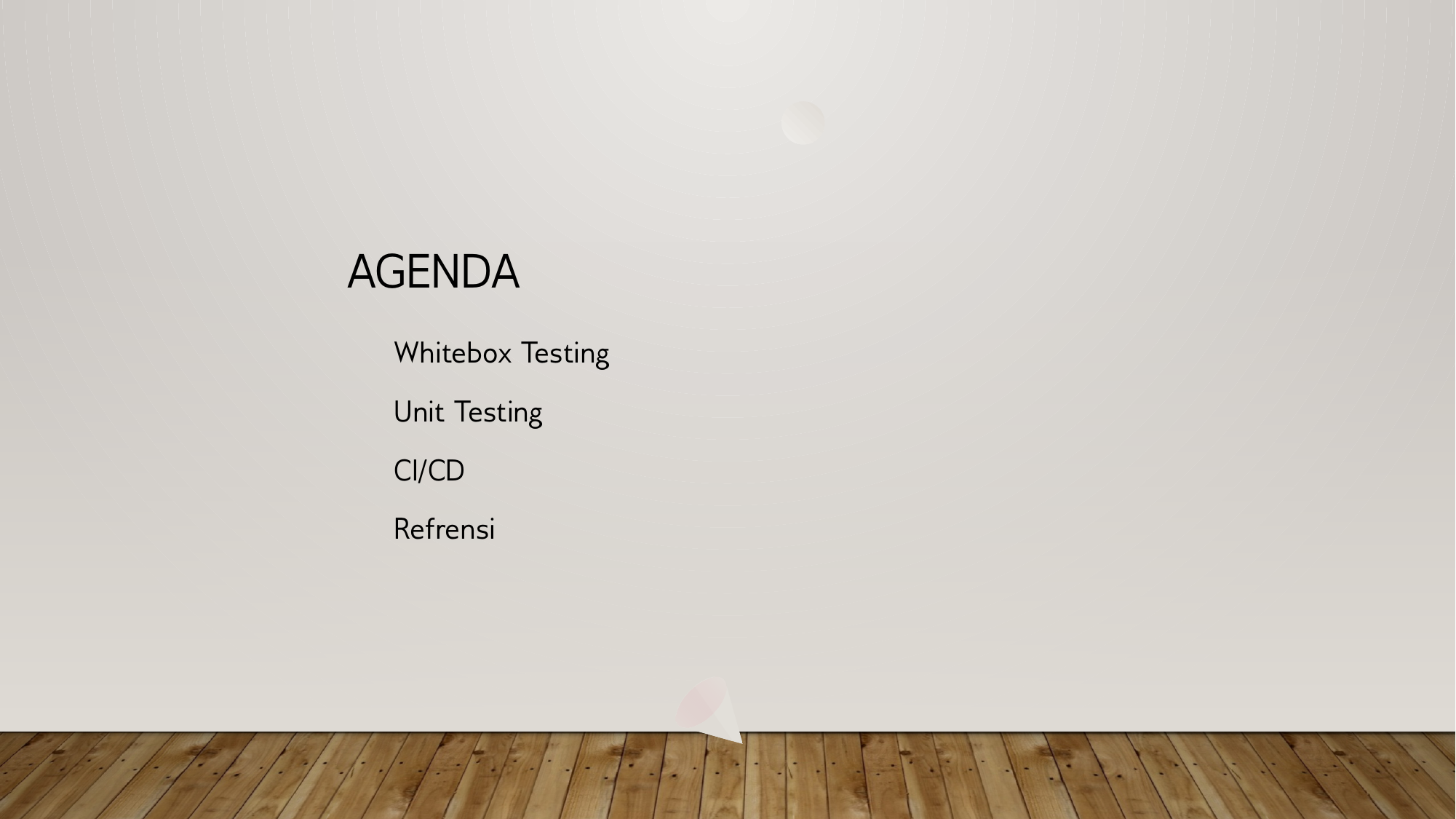

# Agenda

Whitebox Testing
Unit Testing
CI/CD
Refrensi